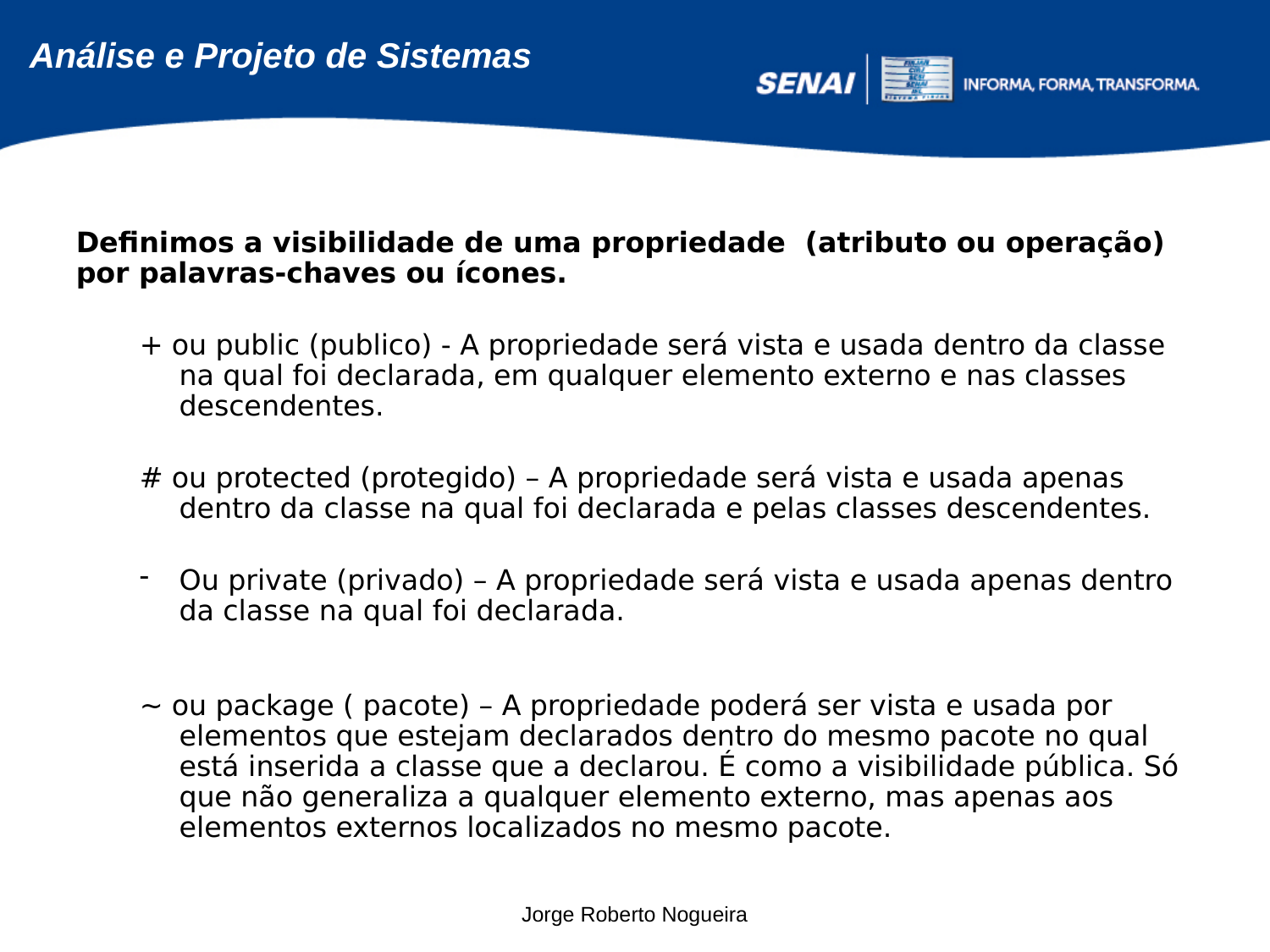

Definimos a visibilidade de uma propriedade  (atributo ou operação) por palavras-chaves ou ícones.

+ ou public (publico) - A propriedade será vista e usada dentro da classe na qual foi declarada, em qualquer elemento externo e nas classes descendentes.

# ou protected (protegido) – A propriedade será vista e usada apenas dentro da classe na qual foi declarada e pelas classes descendentes.

Ou private (privado) – A propriedade será vista e usada apenas dentro da classe na qual foi declarada.

~ ou package ( pacote) – A propriedade poderá ser vista e usada por elementos que estejam declarados dentro do mesmo pacote no qual está inserida a classe que a declarou. É como a visibilidade pública. Só que não generaliza a qualquer elemento externo, mas apenas aos elementos externos localizados no mesmo pacote.
Jorge Roberto Nogueira